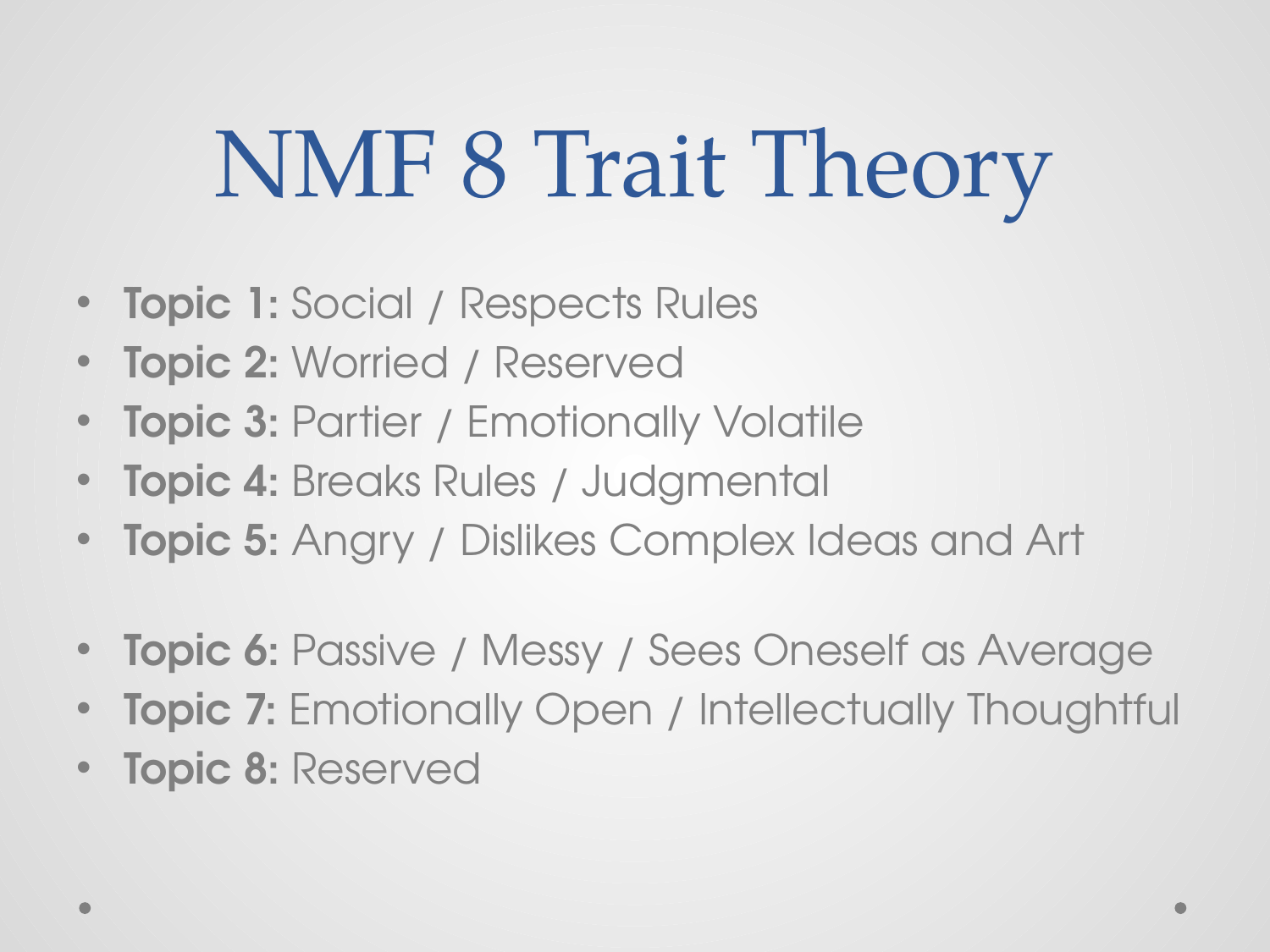

# NMF 8 Trait Theory
Topic 1: Social / Respects Rules
Topic 2: Worried / Reserved
Topic 3: Partier / Emotionally Volatile
Topic 4: Breaks Rules / Judgmental
Topic 5: Angry / Dislikes Complex Ideas and Art
Topic 6: Passive / Messy / Sees Oneself as Average
Topic 7: Emotionally Open / Intellectually Thoughtful
Topic 8: Reserved